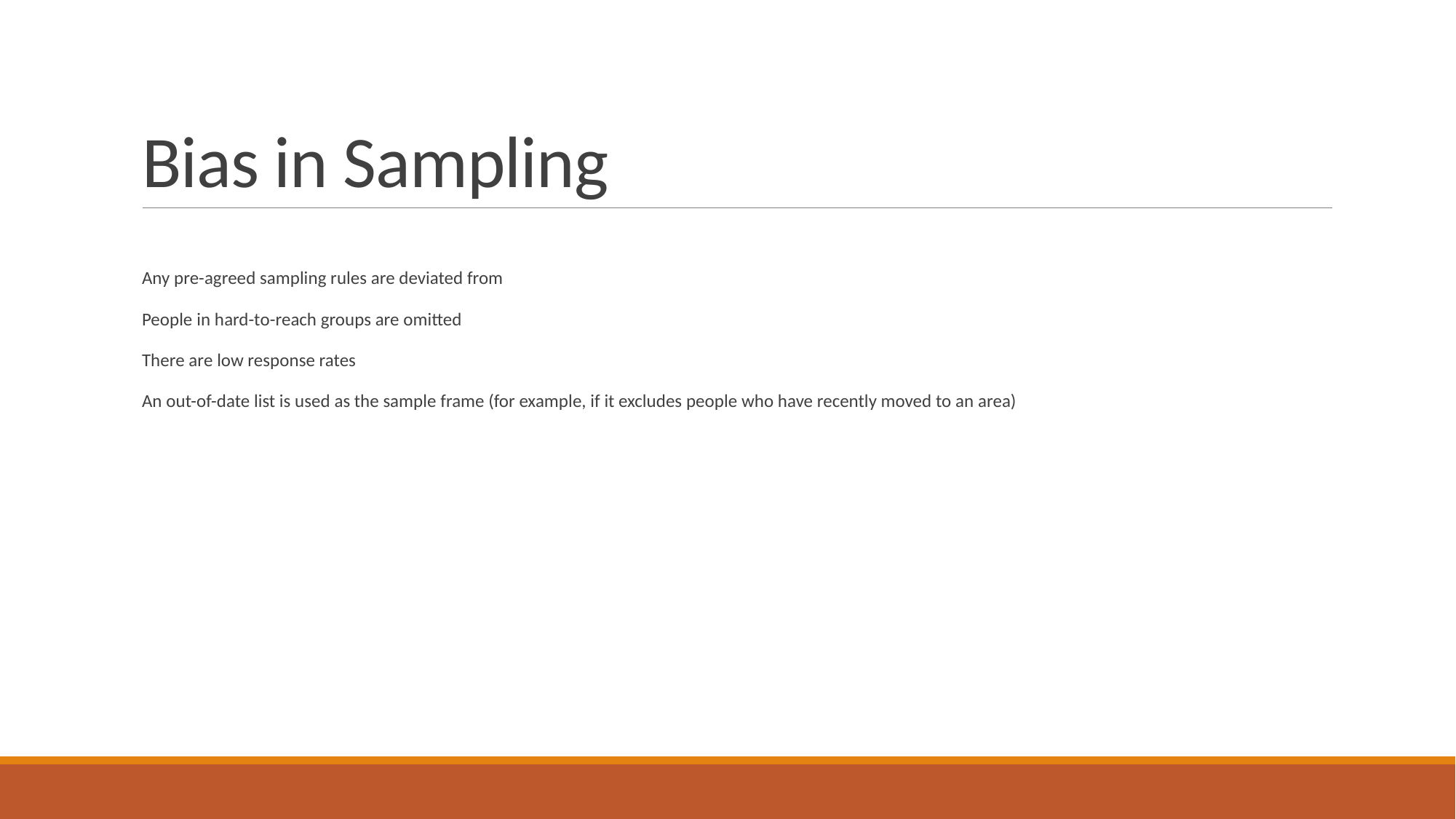

# Bias in Sampling

Any pre-agreed sampling rules are deviated from
People in hard-to-reach groups are omitted
There are low response rates
An out-of-date list is used as the sample frame (for example, if it excludes people who have recently moved to an area)